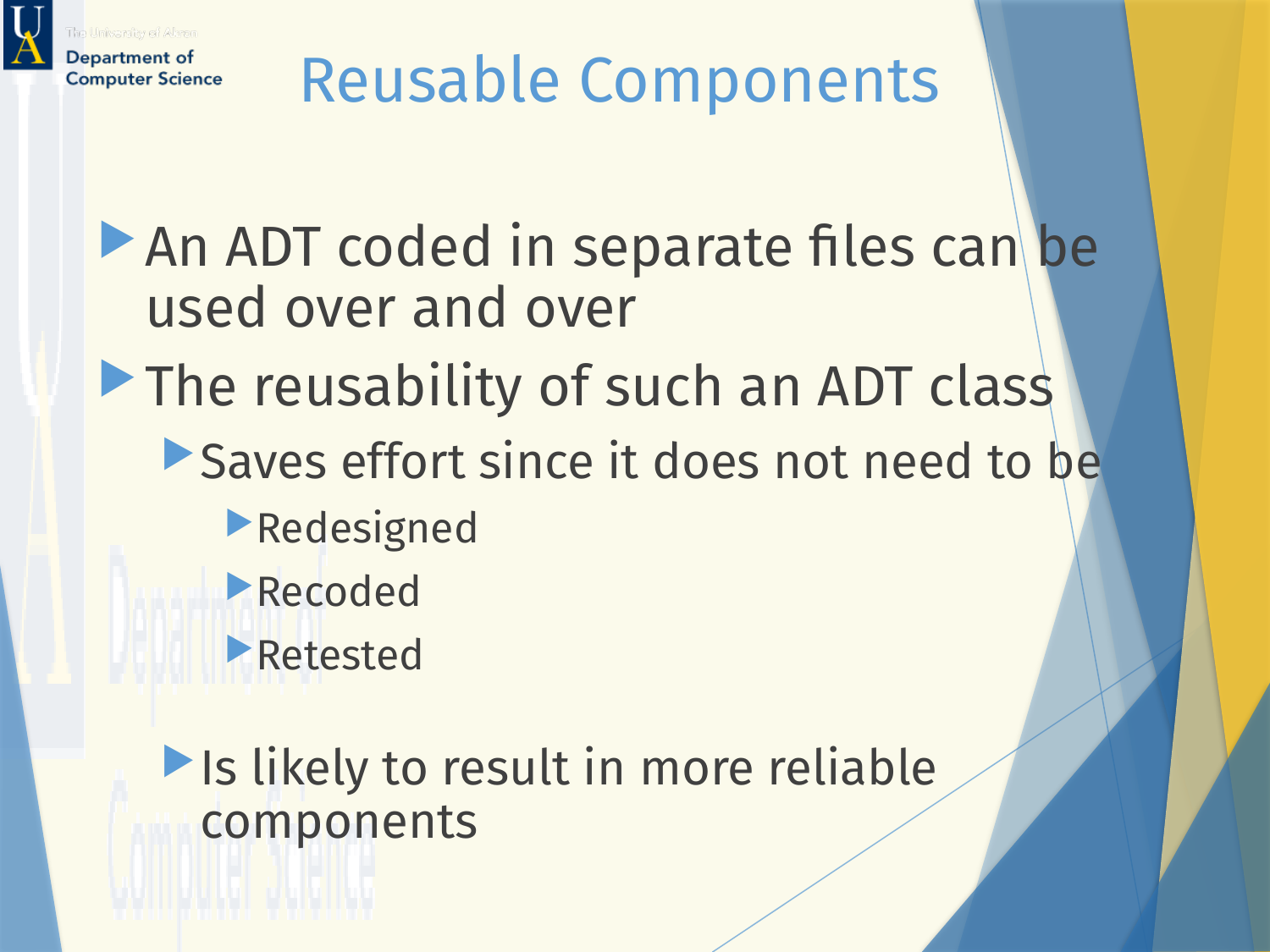

# Reusable Components
An ADT coded in separate files can be used over and over
The reusability of such an ADT class
Saves effort since it does not need to be
Redesigned
Recoded
Retested
Is likely to result in more reliable components